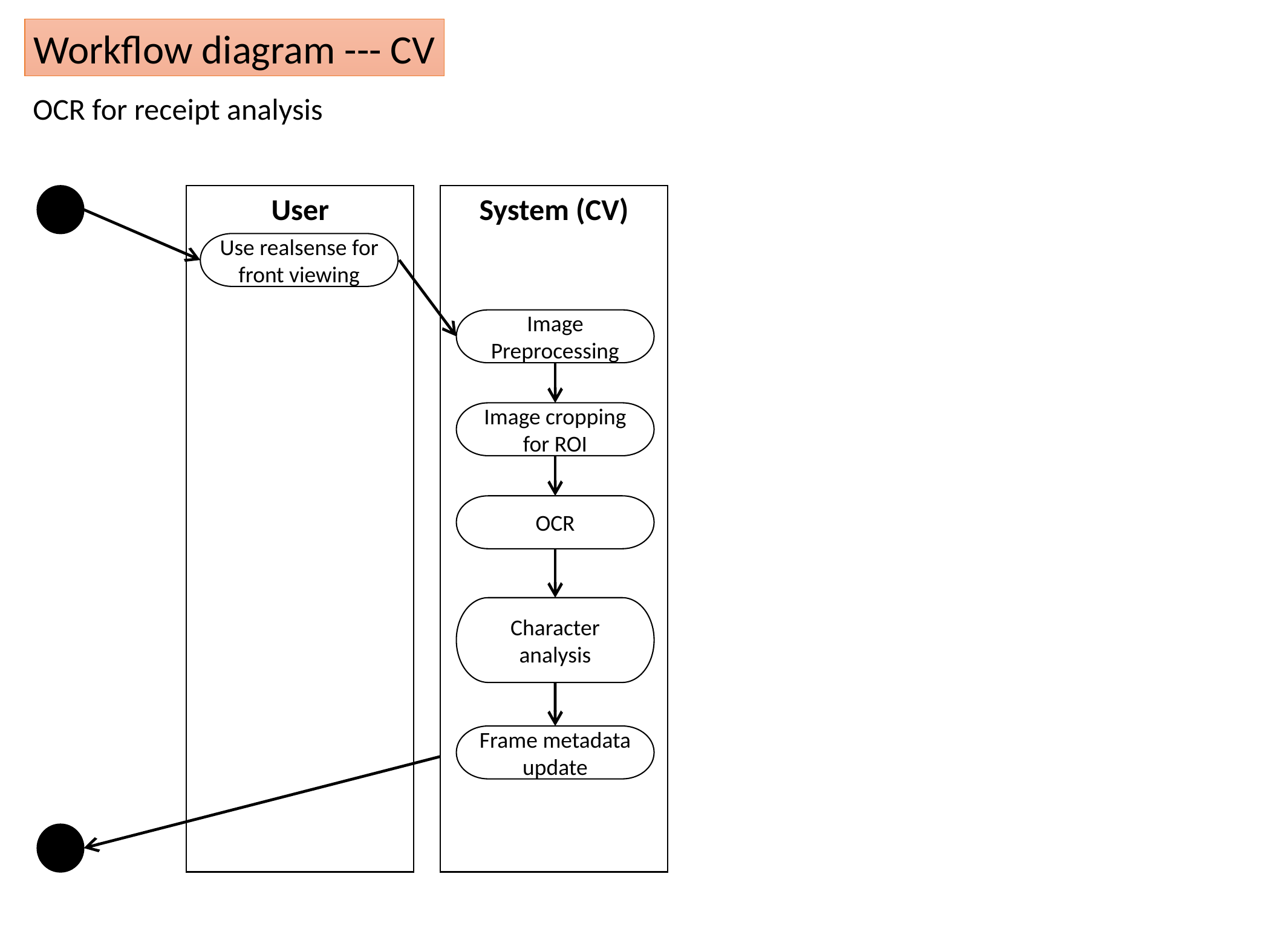

Workflow diagram --- CV
OCR for receipt analysis

User
System (CV)
Use realsense for front viewing
Image
Preprocessing
Image cropping for ROI
OCR
Character analysis
Frame metadata update